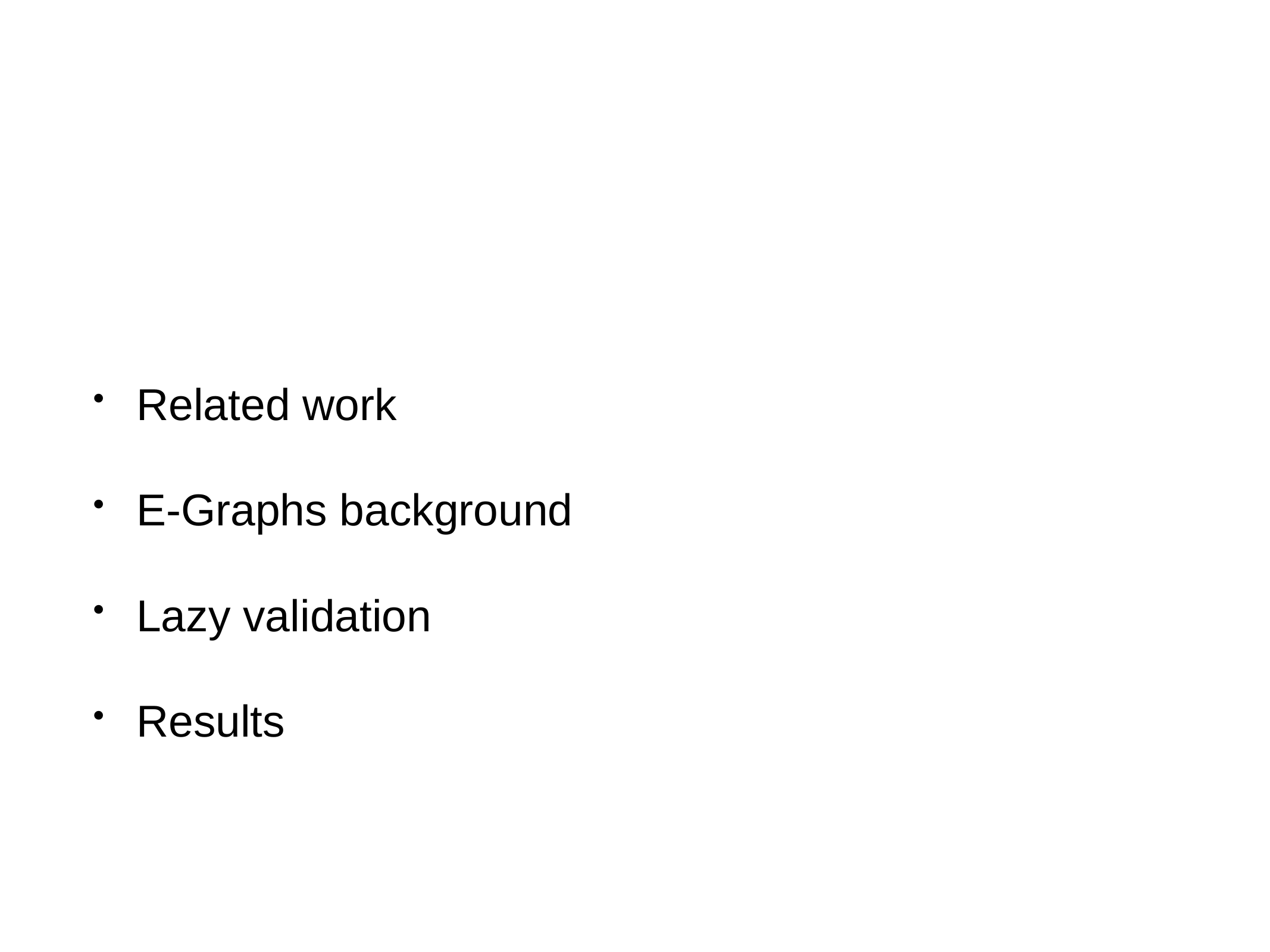

#
Related work
E-Graphs background
Lazy validation
Results
5